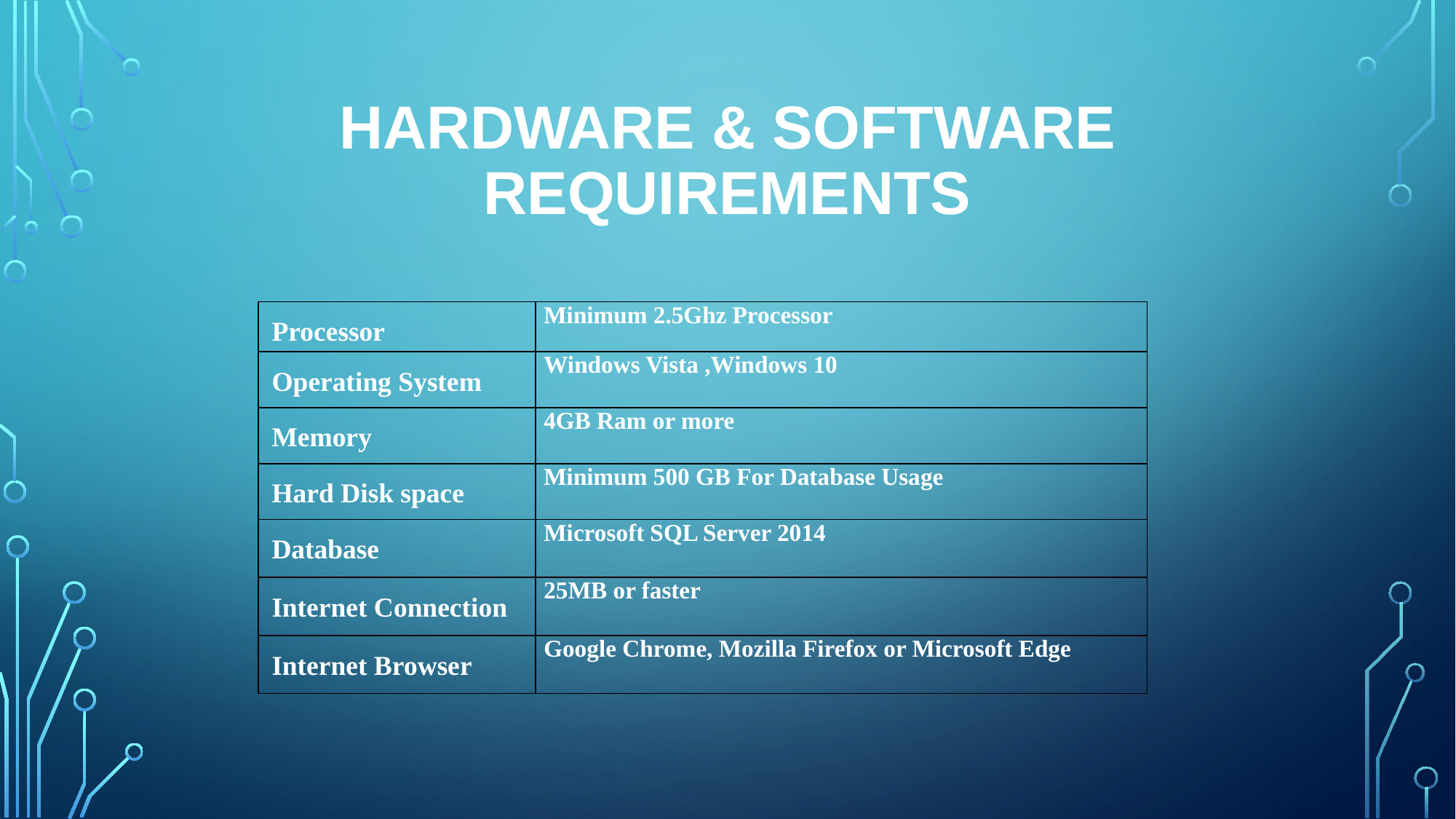

# Hardware & Software Requirements
| Processor | Minimum 2.5Ghz Processor |
| --- | --- |
| Operating System | Windows Vista ,Windows 10 |
| Memory | 4GB Ram or more |
| Hard Disk space | Minimum 500 GB For Database Usage |
| Database | Microsoft SQL Server 2014 |
| Internet Connection | 25MB or faster |
| Internet Browser | Google Chrome, Mozilla Firefox or Microsoft Edge |